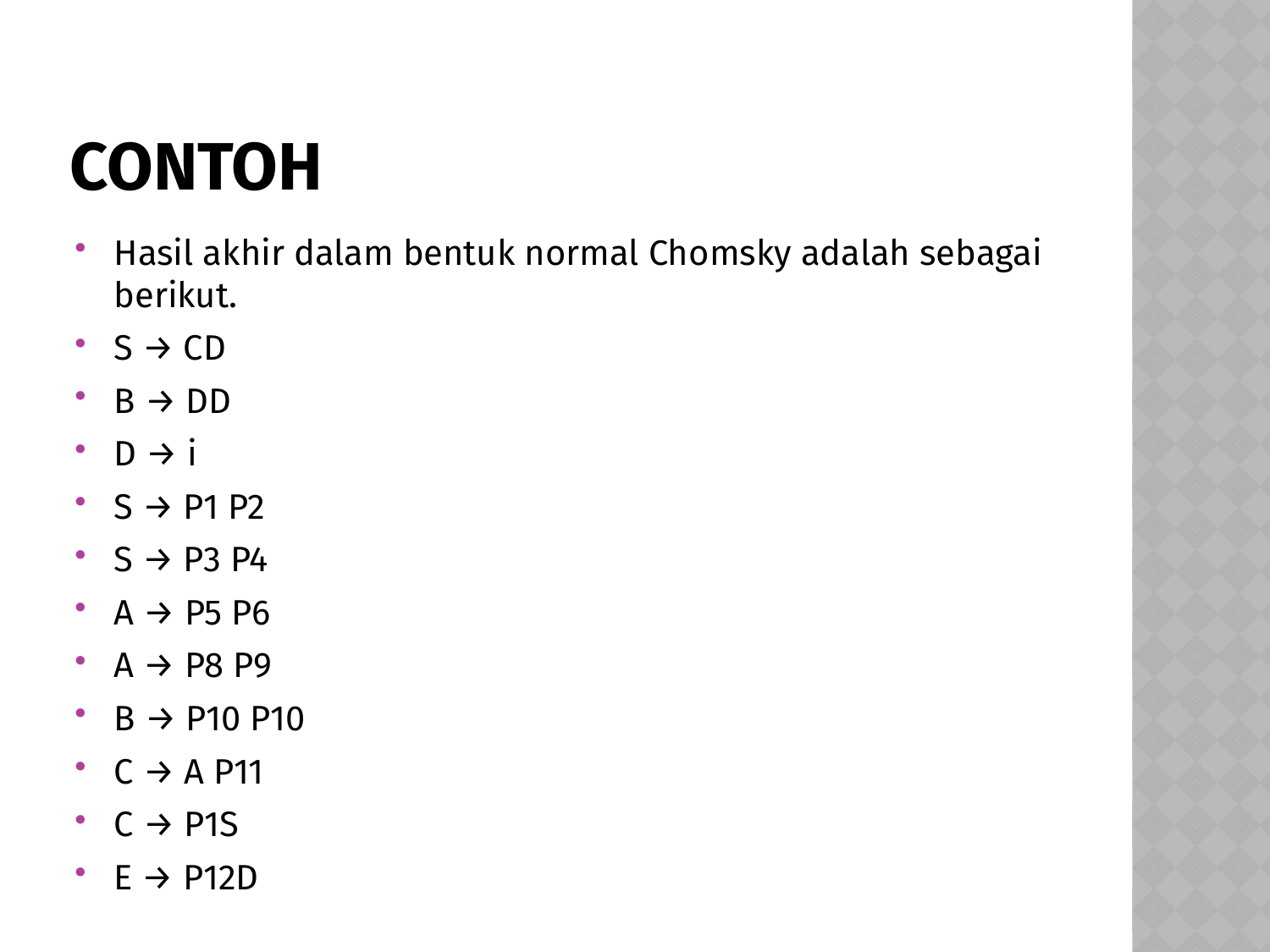

# Contoh
Hasil akhir dalam bentuk normal Chomsky adalah sebagai berikut.
S → CD
B → DD
D → i
S → P1 P2
S → P3 P4
A → P5 P6
A → P8 P9
B → P10 P10
C → A P11
C → P1S
E → P12D